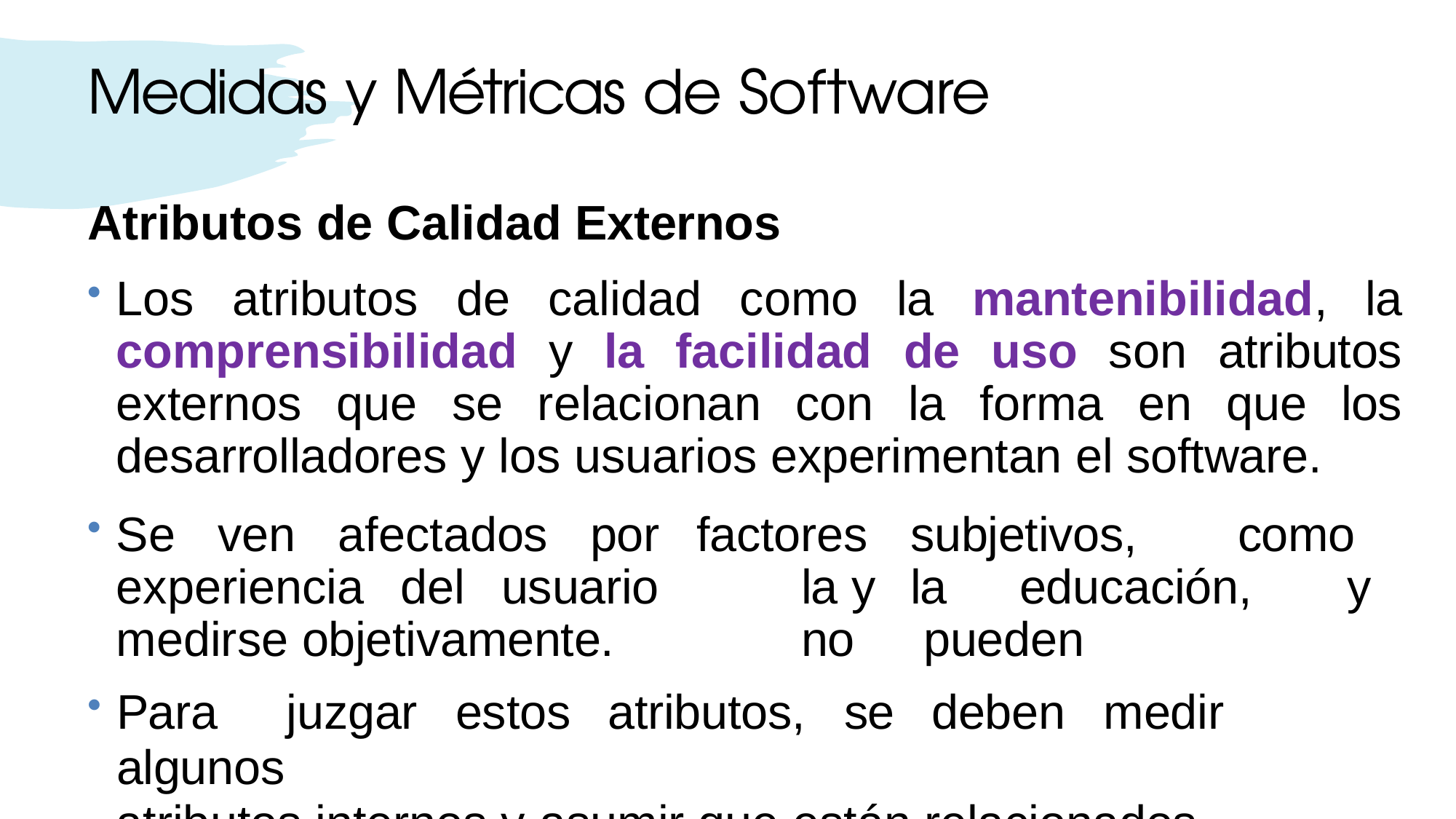

# Medidas y Métricas de Software
Atributos de Calidad Externos
Los  atributos  de  calidad  como  la  mantenibilidad,  la comprensibilidad  y  la  facilidad  de  uso  son  atributos externos  que  se  relacionan  con  la  forma  en  que  los desarrolladores y los usuarios experimentan el software.
Se  ven  afectados  por experiencia  del  usuario medirse objetivamente.
factores	subjetivos,	como	la y	la	educación,	y	no	 pueden
Para	juzgar	estos	atributos,	se	deben	medir	algunos
atributos internos y asumir que están relacionados.